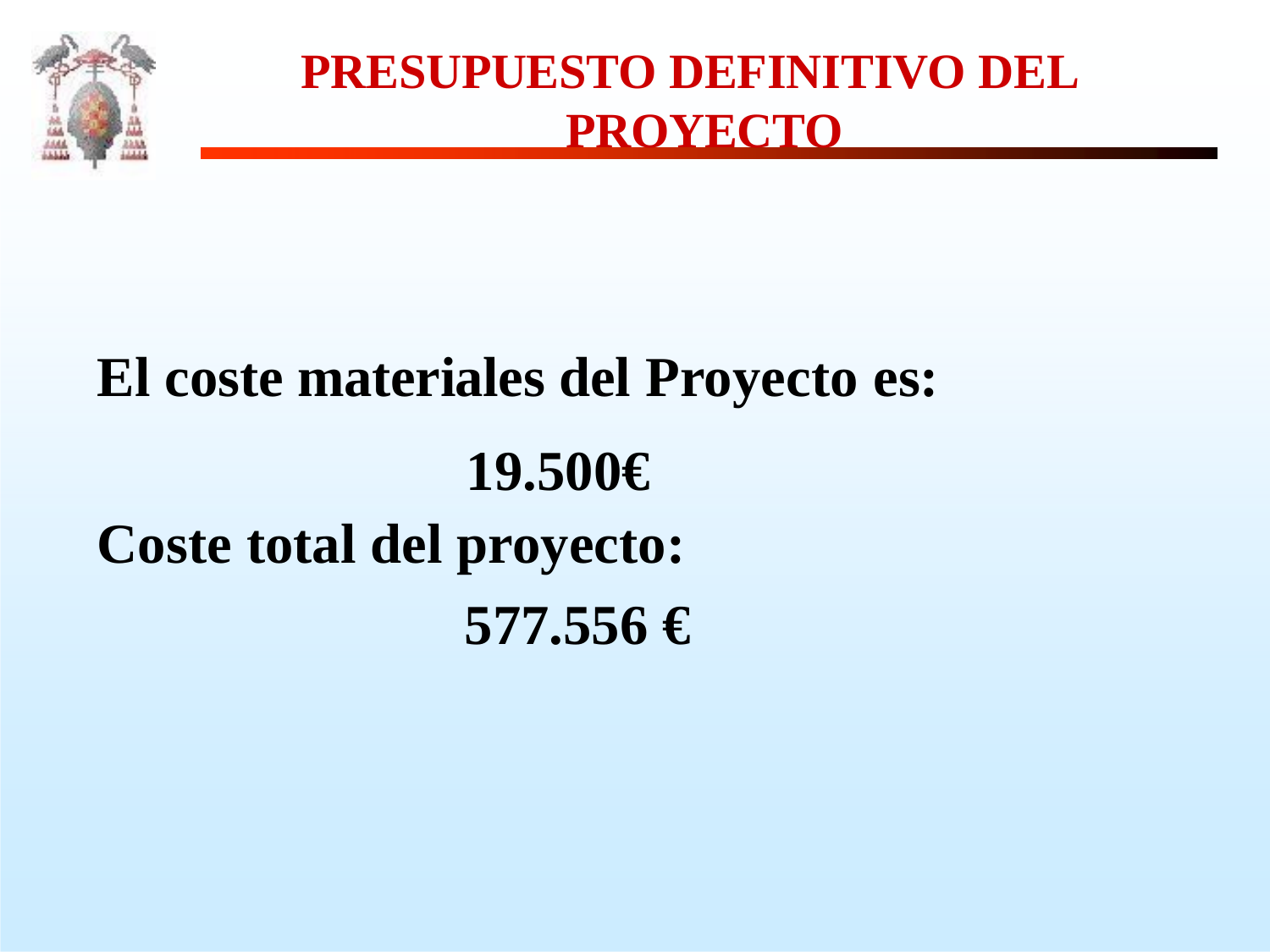

# PRESUPUESTO DEFINITIVO DEL  PROYECTO
El coste materiales del Proyecto es:
   19.500€
Coste total del proyecto:
577.556 €